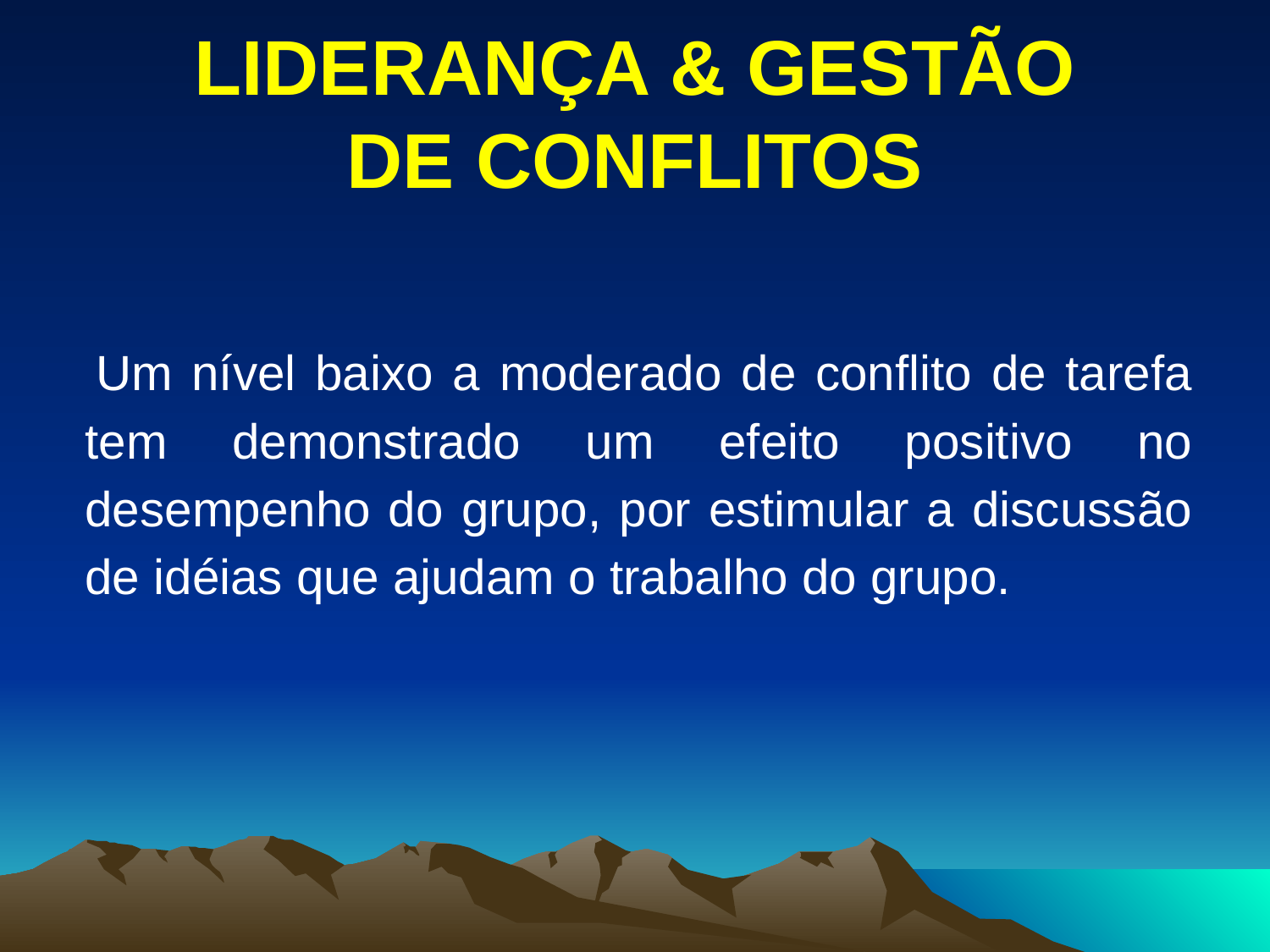

# LIDERANÇA & GESTÃO DE CONFLITOS
   Um nível baixo a moderado de conflito de tarefa tem demonstrado um efeito positivo no desempenho do grupo, por estimular a discussão de idéias que ajudam o trabalho do grupo.